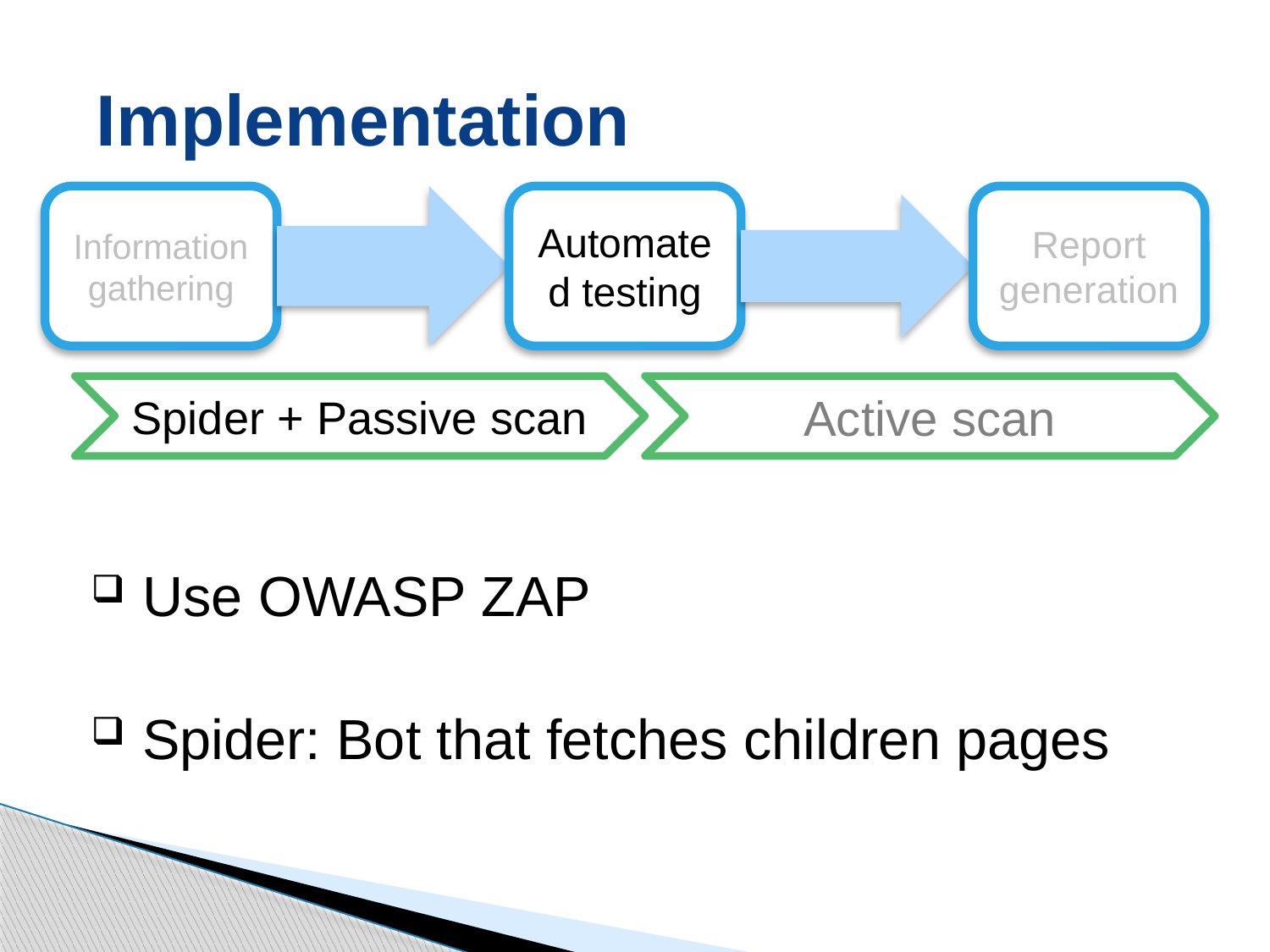

# Implementation
Information gathering
Automated testing
Report generation
Spider + Passive scan
Active scan
 Use OWASP ZAP
 Spider: Bot that fetches children pages